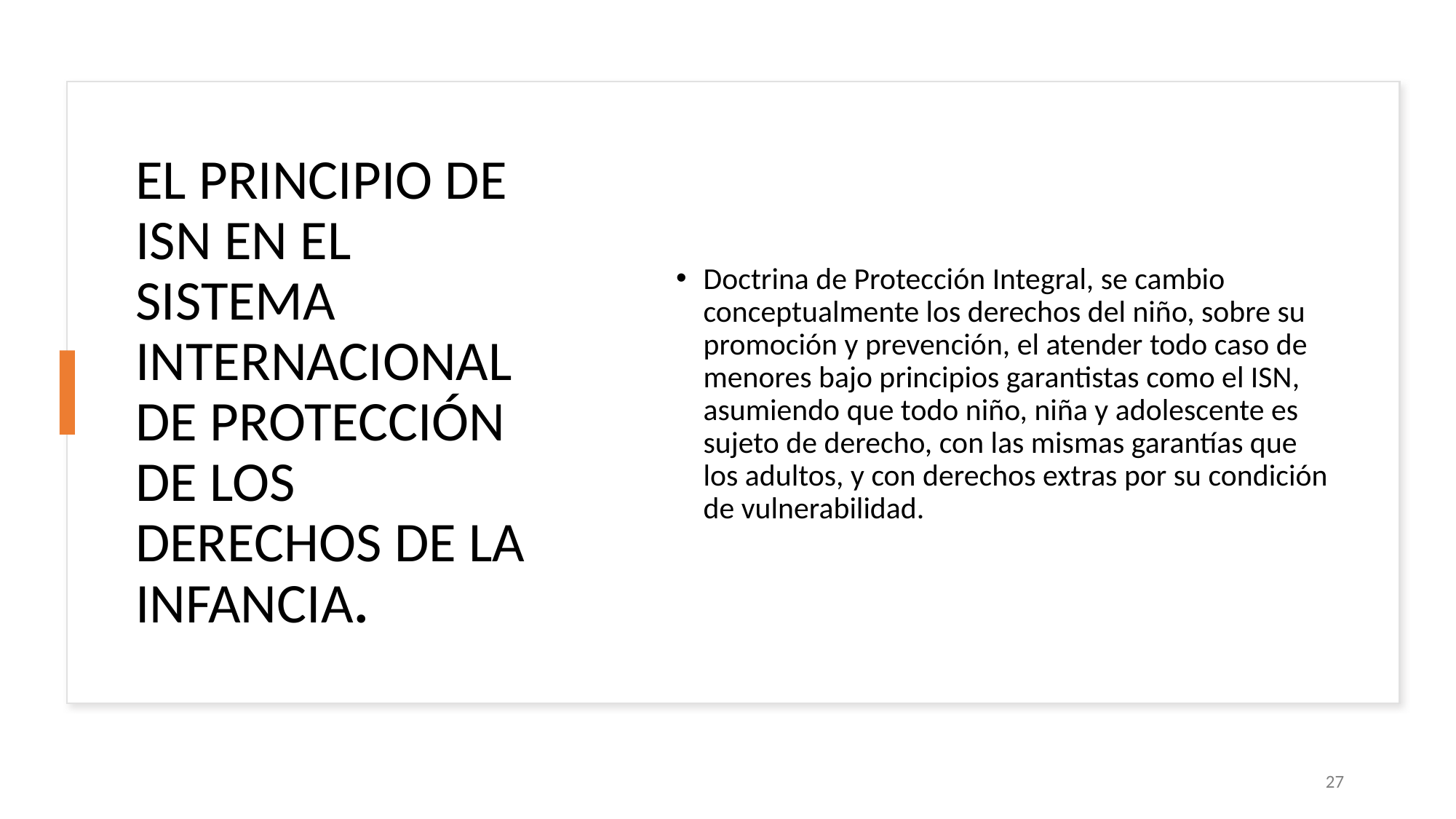

# EL PRINCIPIO DE ISN EN EL SISTEMA INTERNACIONAL  DE PROTECCIÓN DE LOS DERECHOS DE LA INFANCIA.

Doctrina de Protección Integral, se cambio conceptualmente los derechos del niño, sobre su promoción y prevención, el atender todo caso de menores bajo principios garantistas como el ISN, asumiendo que todo niño, niña y adolescente es sujeto de derecho, con las mismas garantías que los adultos, y con derechos extras por su condición de vulnerabilidad.

27